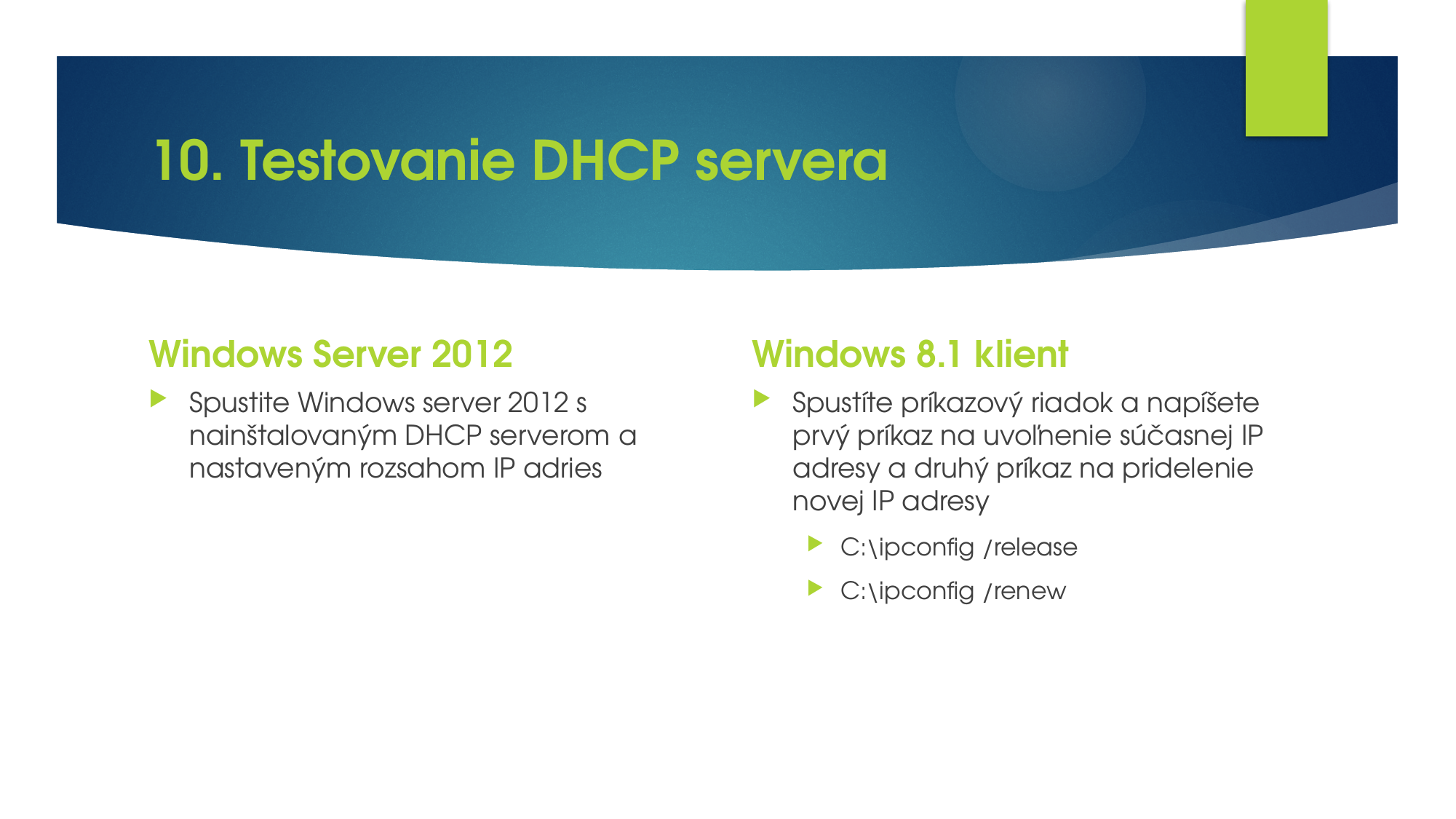

# 10. Testovanie DHCP servera
Windows Server 2012
Windows 8.1 klient
Spustite Windows server 2012 s nainštalovaným DHCP serverom a nastaveným rozsahom IP adries
Spustíte príkazový riadok a napíšete prvý príkaz na uvoľnenie súčasnej IP adresy a druhý príkaz na pridelenie novej IP adresy
C:\ipconfig /release
C:\ipconfig /renew